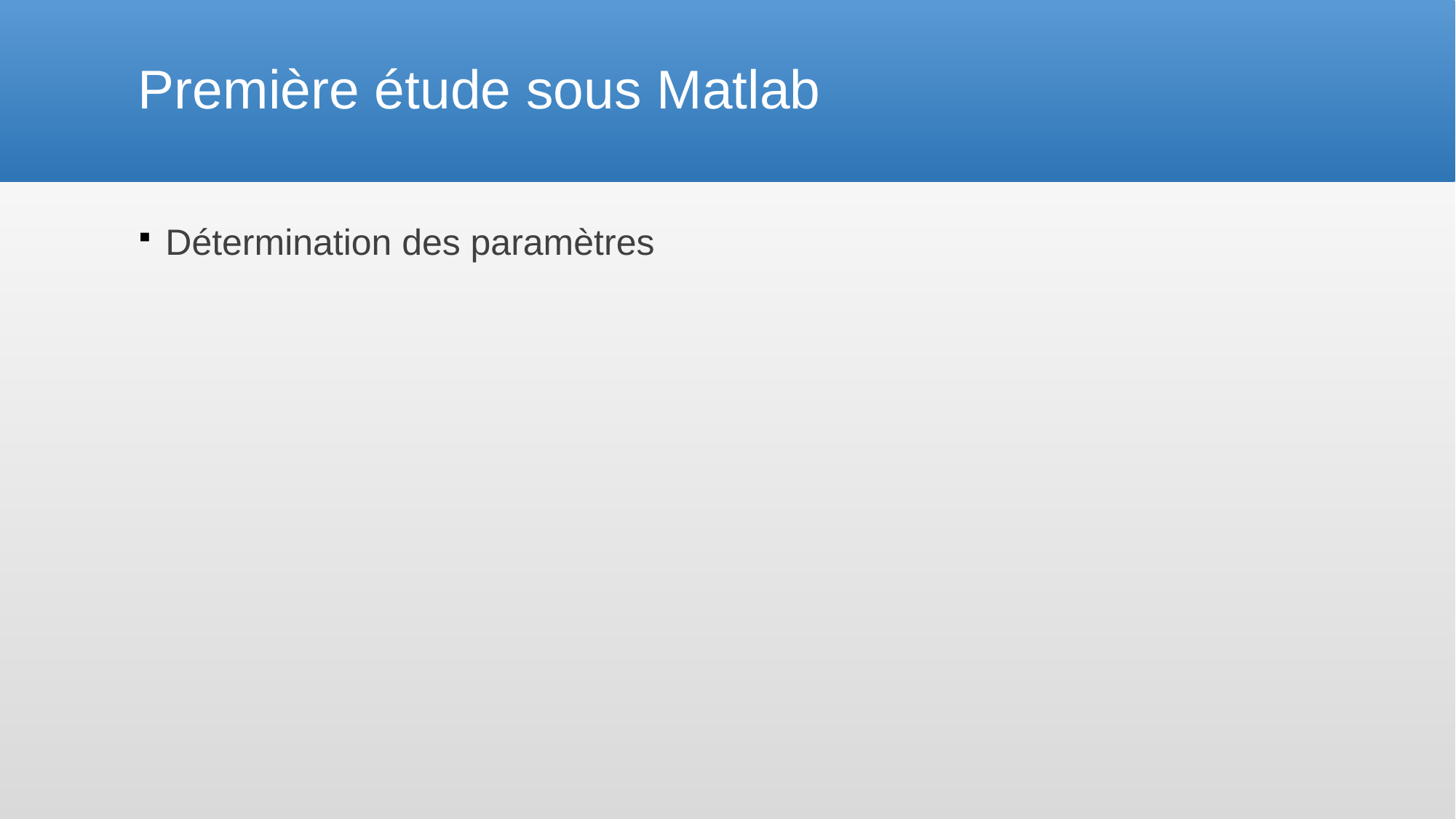

# Première étude sous Matlab
Détermination des paramètres